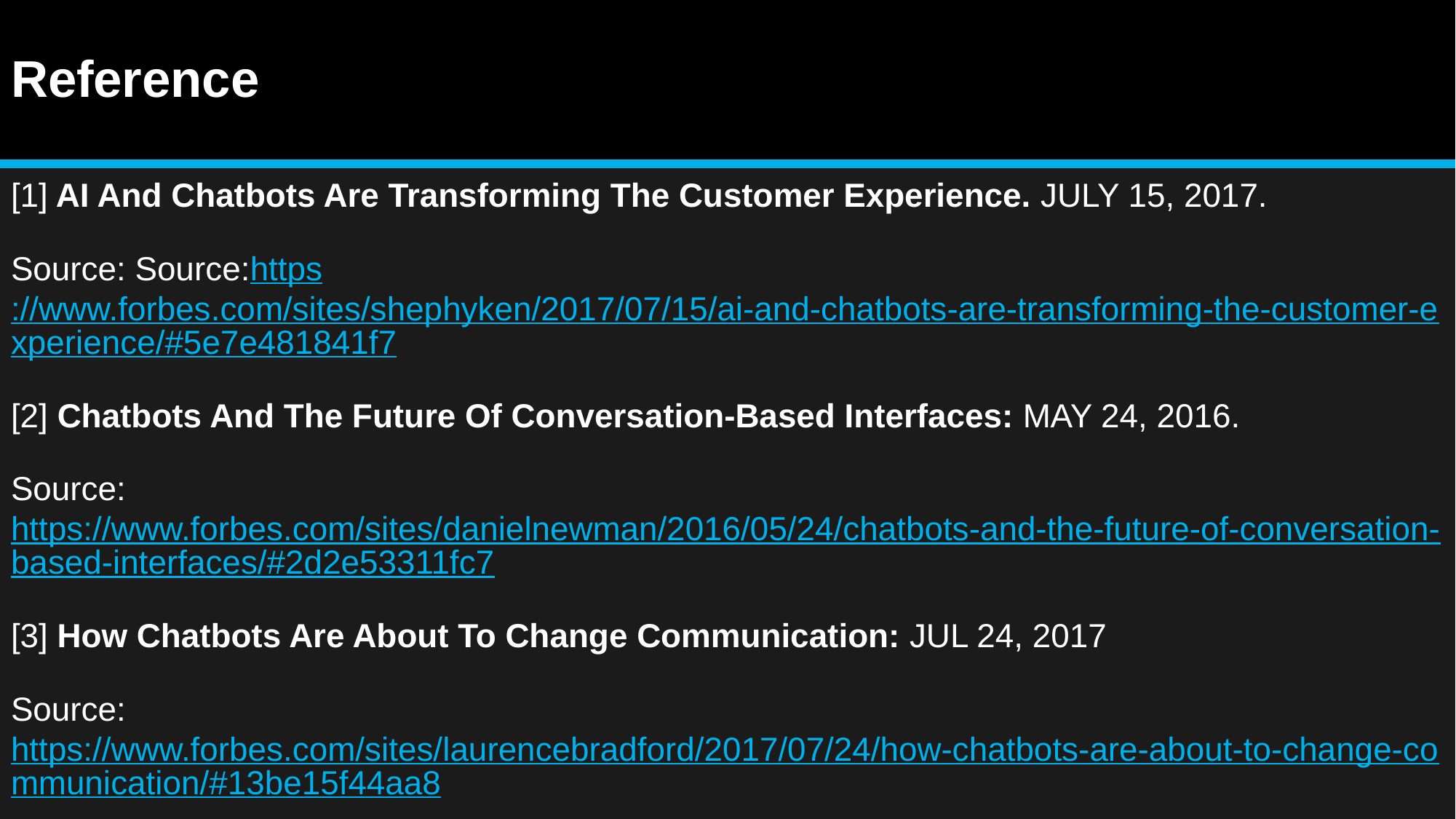

# Reference
[1] AI And Chatbots Are Transforming The Customer Experience. july 15, 2017.
Source: Source:https://www.forbes.com/sites/shephyken/2017/07/15/ai-and-chatbots-are-transforming-the-customer-experience/#5e7e481841f7
[2] Chatbots And The Future Of Conversation-Based Interfaces: May 24, 2016.
Source: https://www.forbes.com/sites/danielnewman/2016/05/24/chatbots-and-the-future-of-conversation-based-interfaces/#2d2e53311fc7
[3] How Chatbots Are About To Change Communication: JUL 24, 2017
Source: https://www.forbes.com/sites/laurencebradford/2017/07/24/how-chatbots-are-about-to-change-communication/#13be15f44aa8